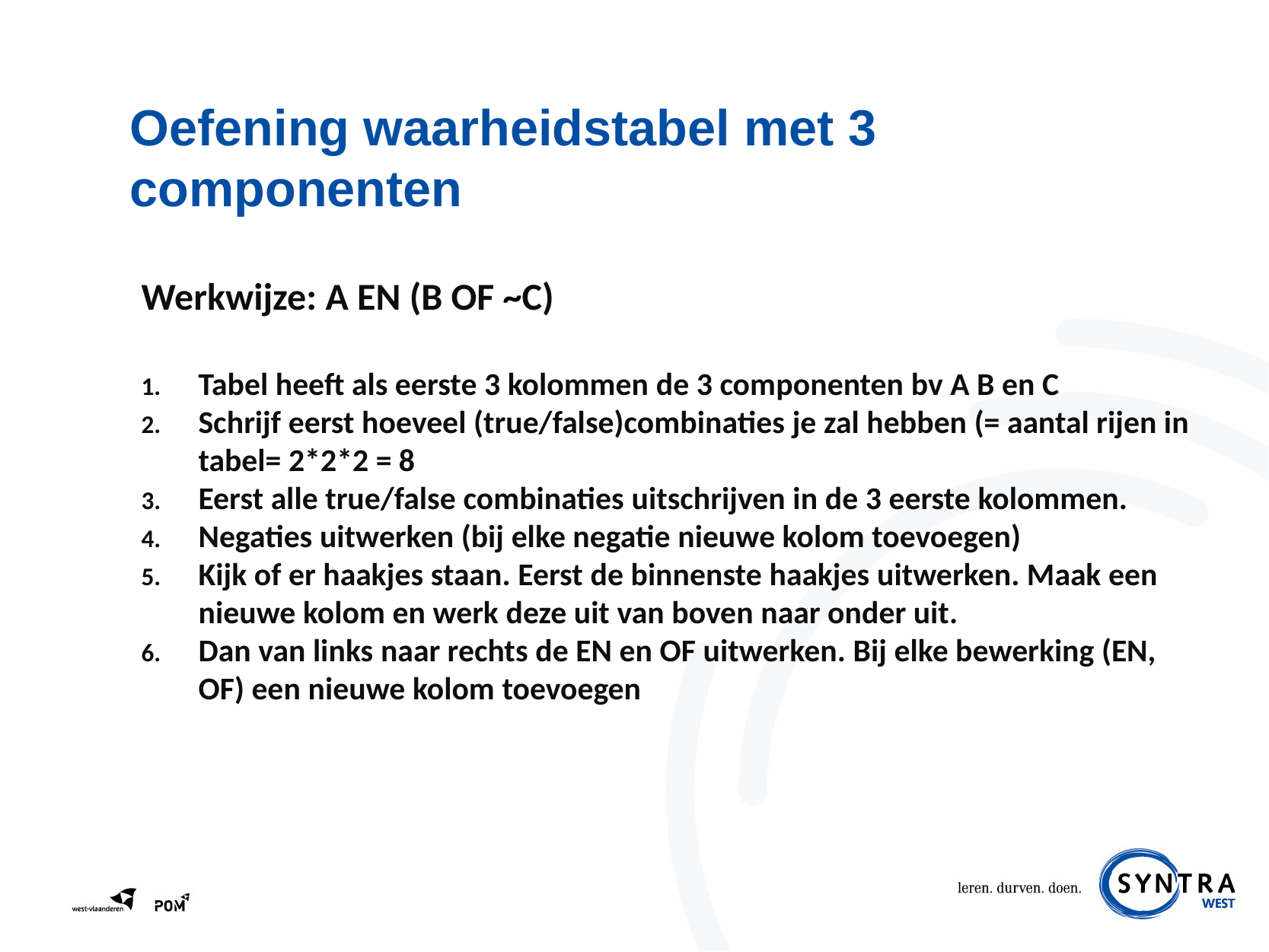

# Oefening waarheidstabel met 3 componenten
Werkwijze: A EN (B OF ~C)

Tabel heeft als eerste 3 kolommen de 3 componenten bv A B en C
Schrijf eerst hoeveel (true/false)combinaties je zal hebben (= aantal rijen in tabel= 2*2*2 = 8
Eerst alle true/false combinaties uitschrijven in de 3 eerste kolommen.
Negaties uitwerken (bij elke negatie nieuwe kolom toevoegen)
Kijk of er haakjes staan. Eerst de binnenste haakjes uitwerken. Maak een nieuwe kolom en werk deze uit van boven naar onder uit.
Dan van links naar rechts de EN en OF uitwerken. Bij elke bewerking (EN, OF) een nieuwe kolom toevoegen